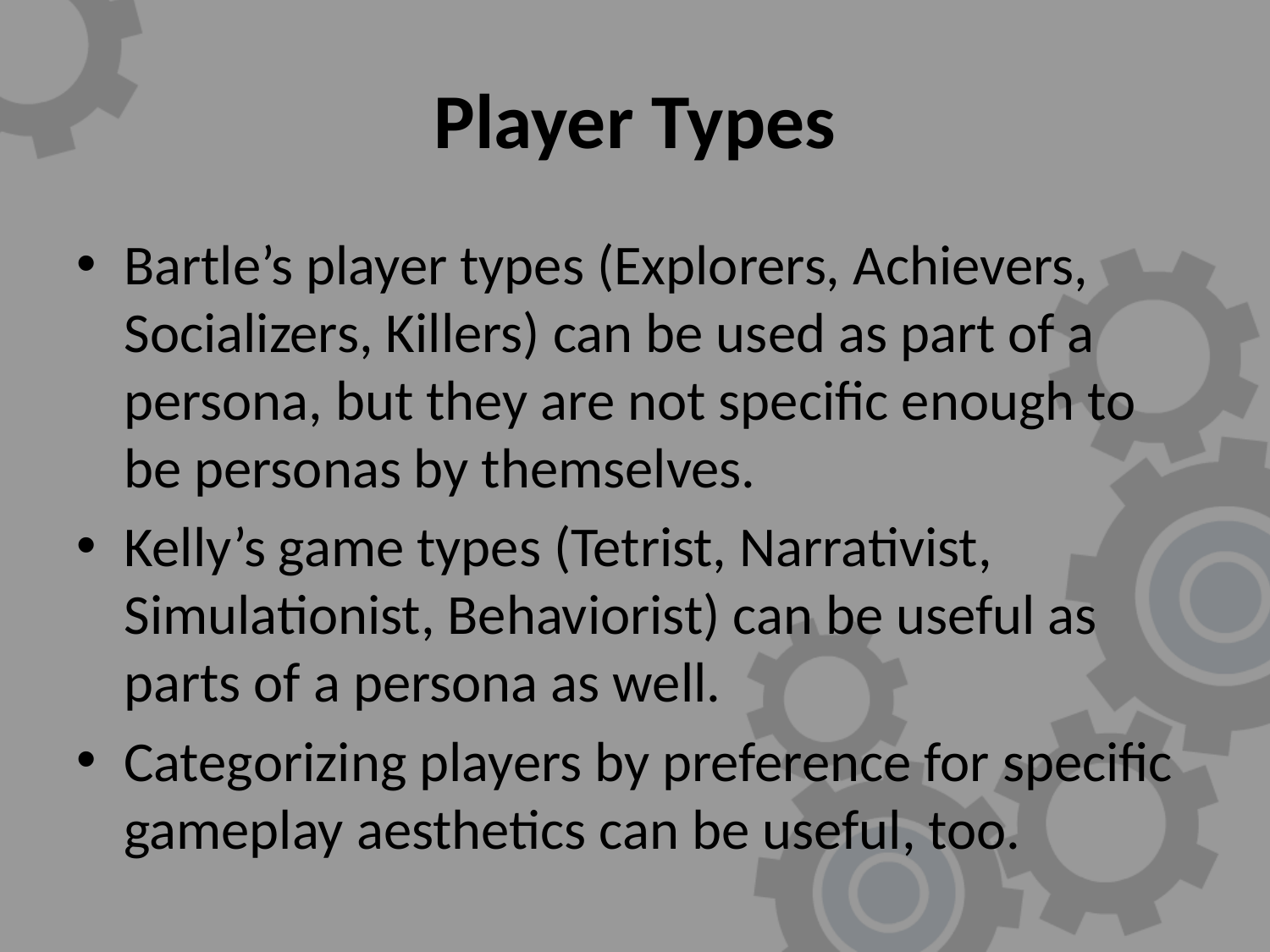

# Player Types
Bartle’s player types (Explorers, Achievers, Socializers, Killers) can be used as part of a persona, but they are not specific enough to be personas by themselves.
Kelly’s game types (Tetrist, Narrativist, Simulationist, Behaviorist) can be useful as parts of a persona as well.
Categorizing players by preference for specific gameplay aesthetics can be useful, too.